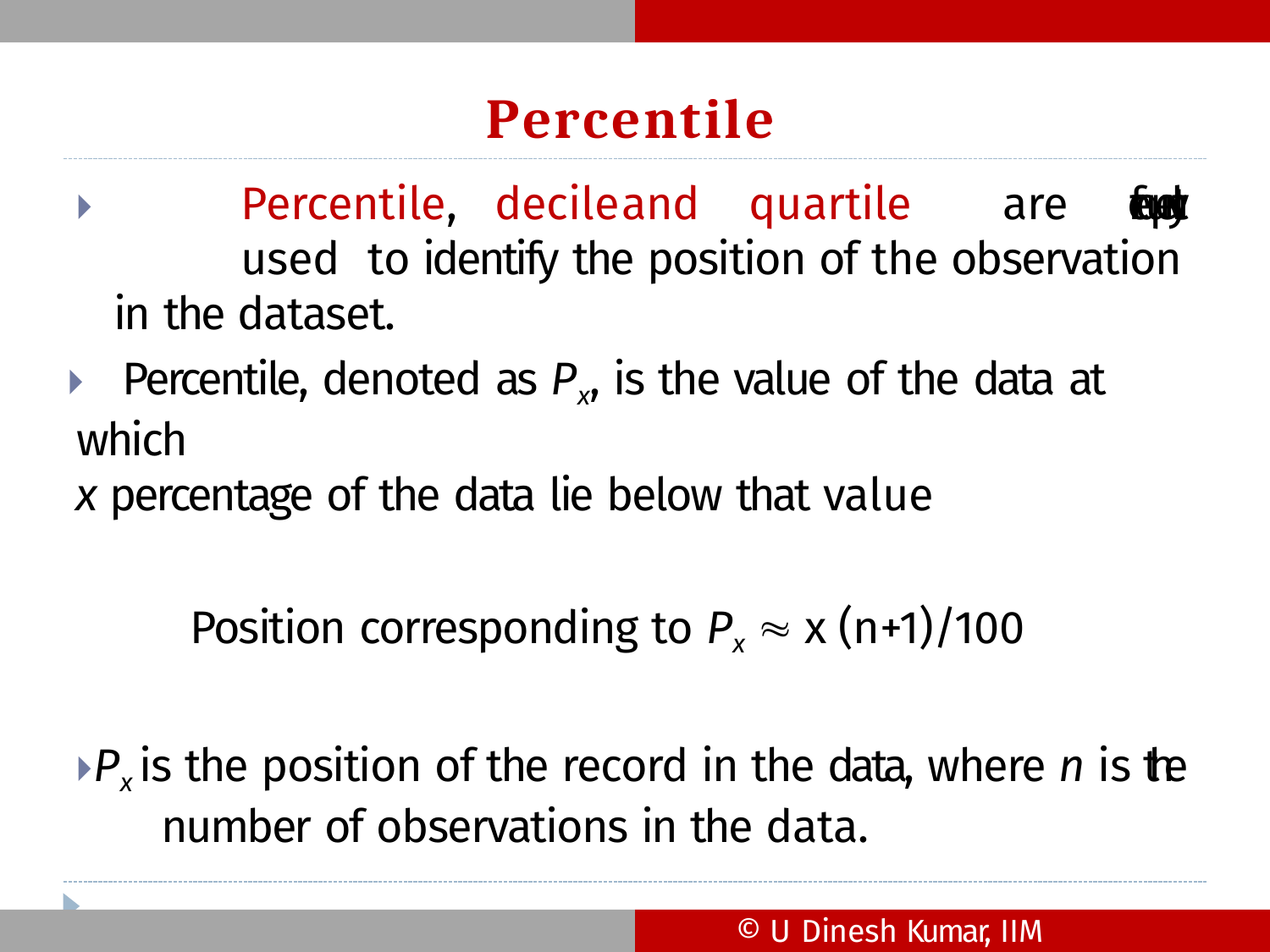

# Percentile
🞂​	Percentile,	decile	and	quartile	are	frequently	used	to identify the position of the observation in the dataset.
🞂​	Percentile, denoted as Px, is the value of the data at which
x percentage of the data lie below that value

Position corresponding to Px ≈ x (n+1)/100

🞂​Px is the position of the record in the data, where n is the   number of observations in the data.
© U Dinesh Kumar, IIM Bangalore